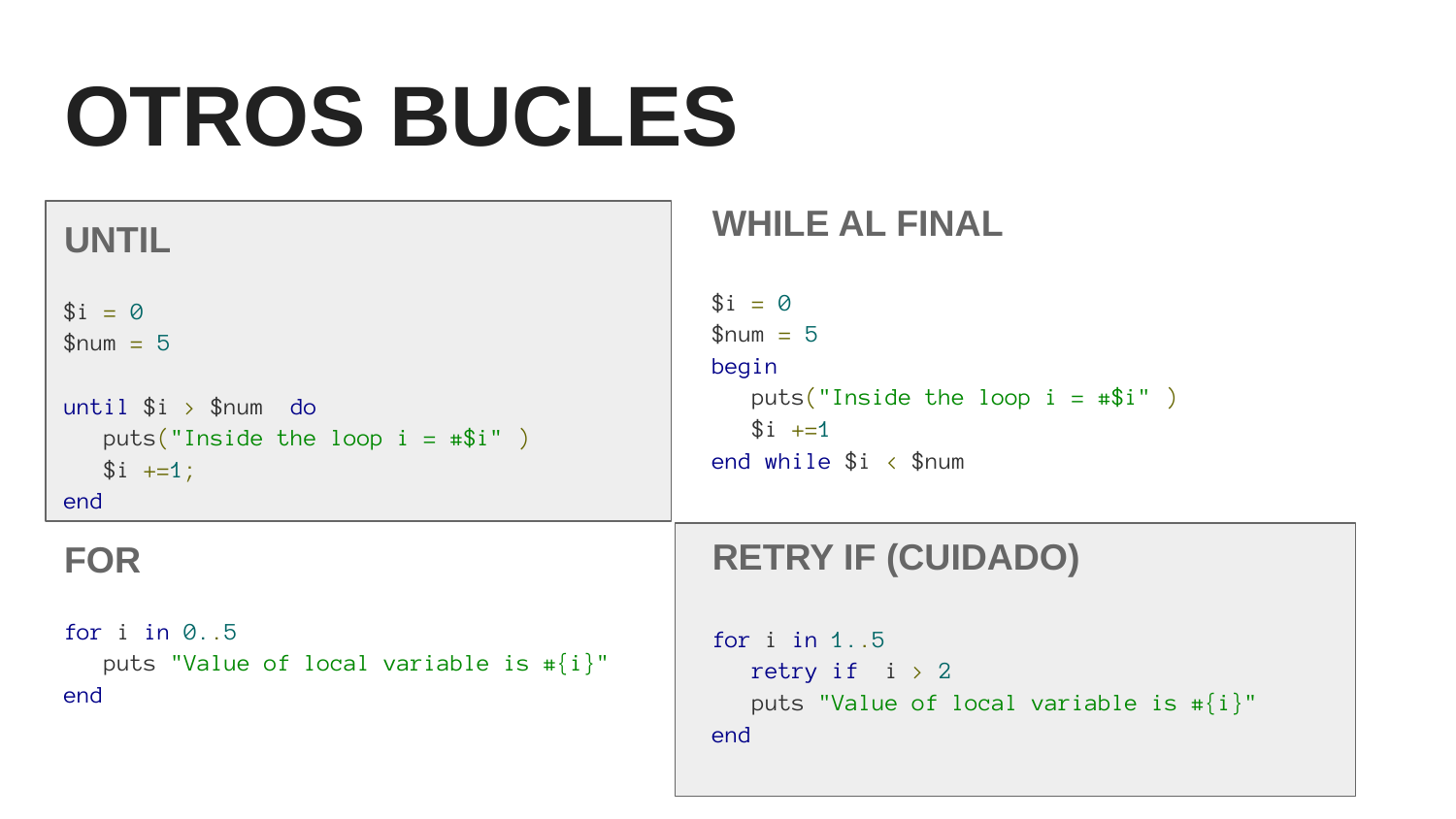

# OTROS BUCLES
WHILE AL FINAL

$i = 0
$num = 5
begin
   puts("Inside the loop i = #$i" )
   $i +=1
end while $i < $num

RETRY IF (CUIDADO)

for i in 1..5
   retry if  i > 2
   puts "Value of local variable is #{i}"
end

UNTIL
$i = 0
$num = 5
until $i > $num  do
   puts("Inside the loop i = #$i" )
   $i +=1;
end
FOR
for i in 0..5
   puts "Value of local variable is #{i}"
end